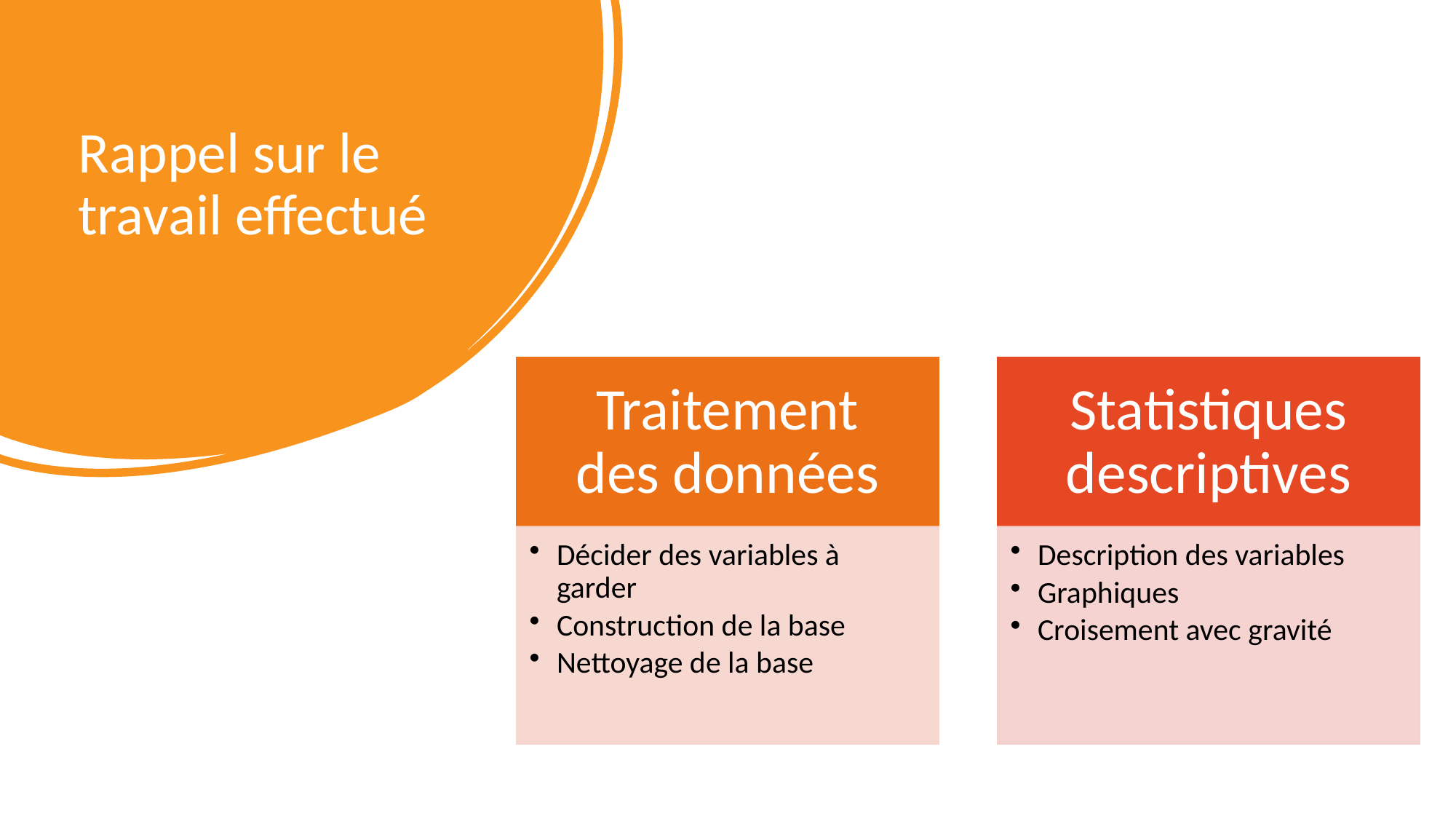

# Rappel sur le travail effectué
Traitement des données
Décider des variables à garder
Construction de la base
Nettoyage de la base

Statistiques descriptives
Description des variables
Graphiques
Croisement avec gravité